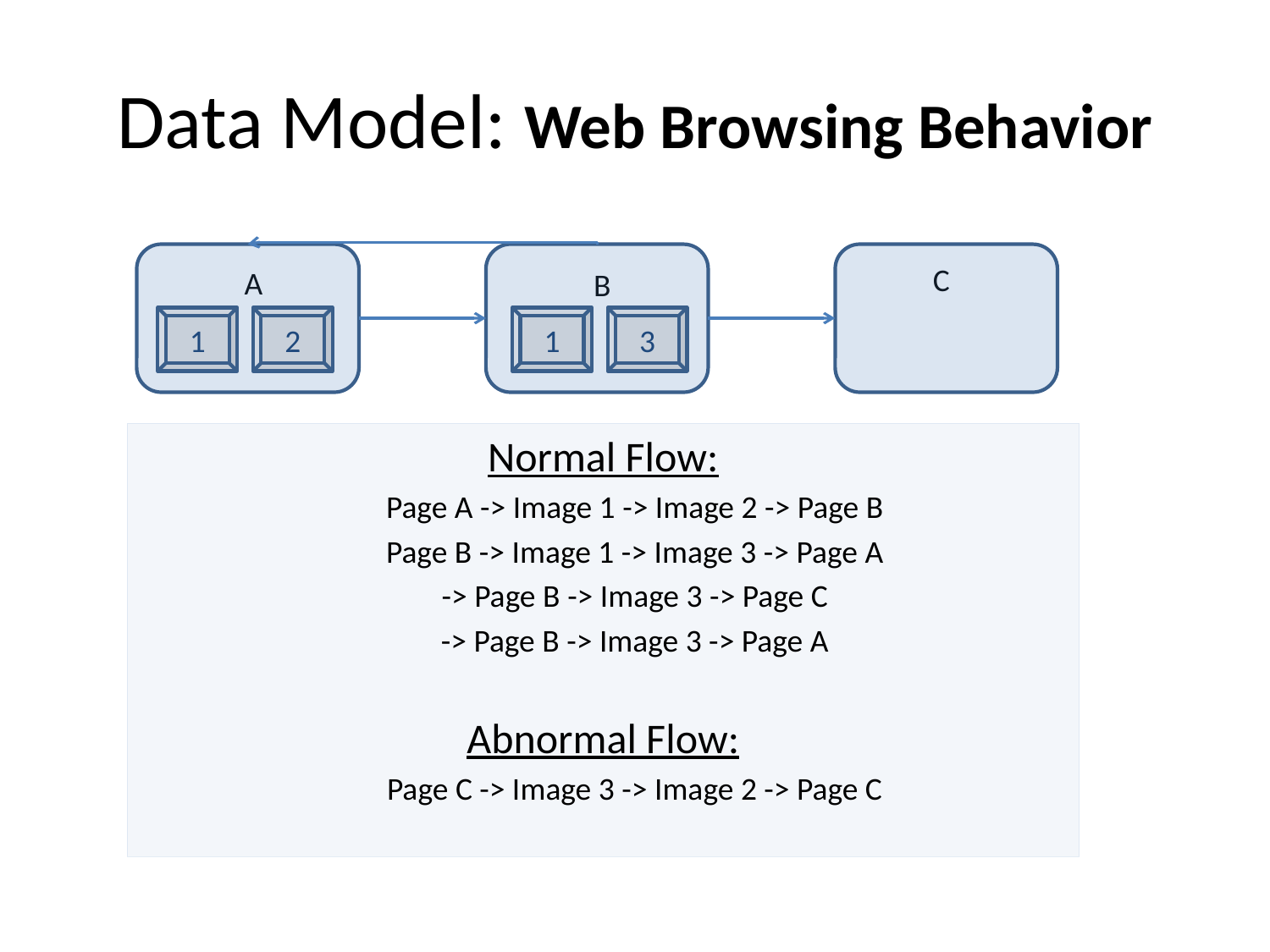

# Data Model: Web Browsing Behavior

C
A
B
1
2
1
3
Normal Flow:
Page A -> Image 1 -> Image 2 -> Page B
Page B -> Image 1 -> Image 3 -> Page A
-> Page B -> Image 3 -> Page C
-> Page B -> Image 3 -> Page A

Abnormal Flow:
Page C -> Image 3 -> Image 2 -> Page C